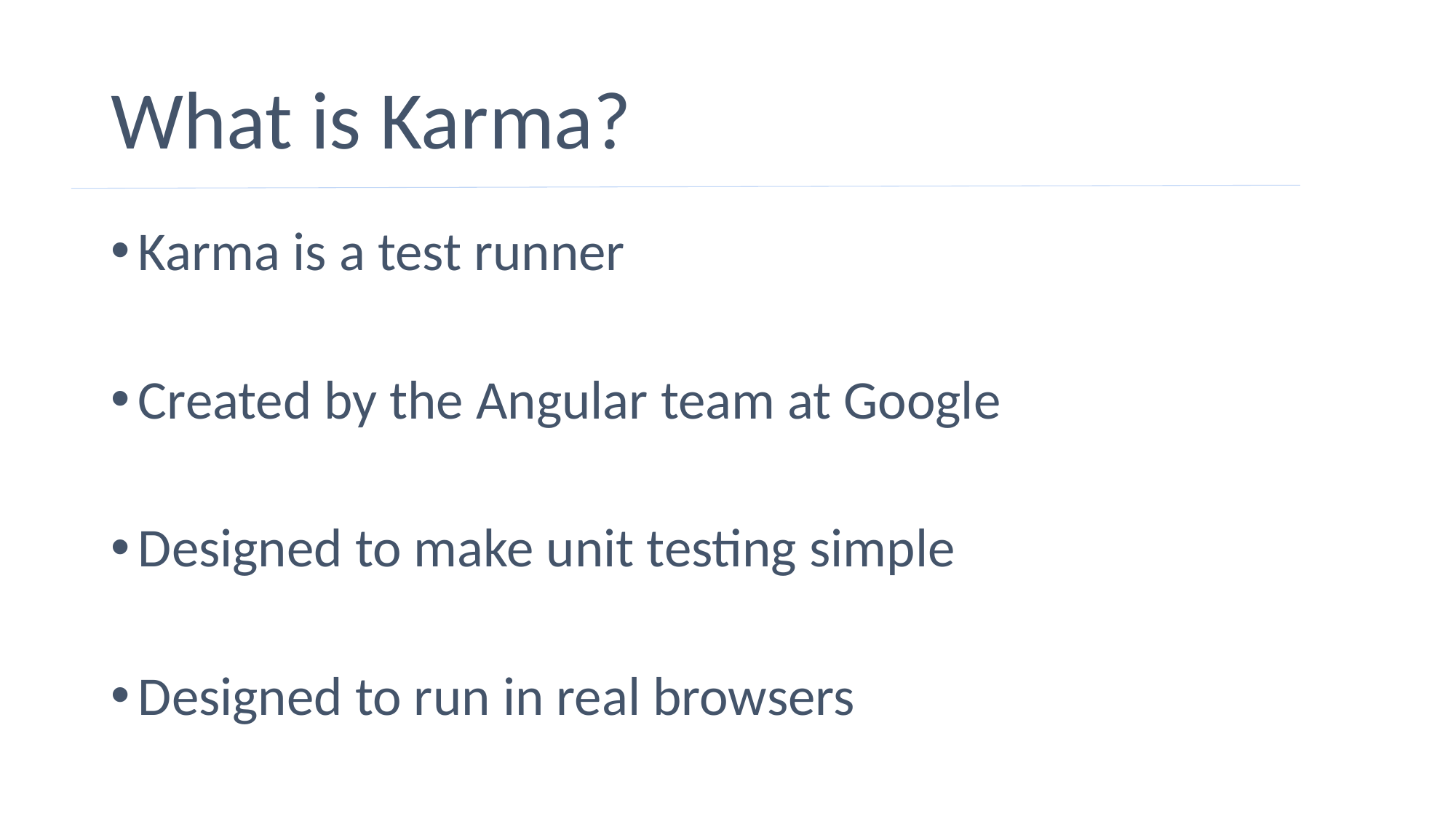

# What is Karma?
Karma is a test runner

Created by the Angular team at Google

Designed to make unit testing simple

Designed to run in real browsers